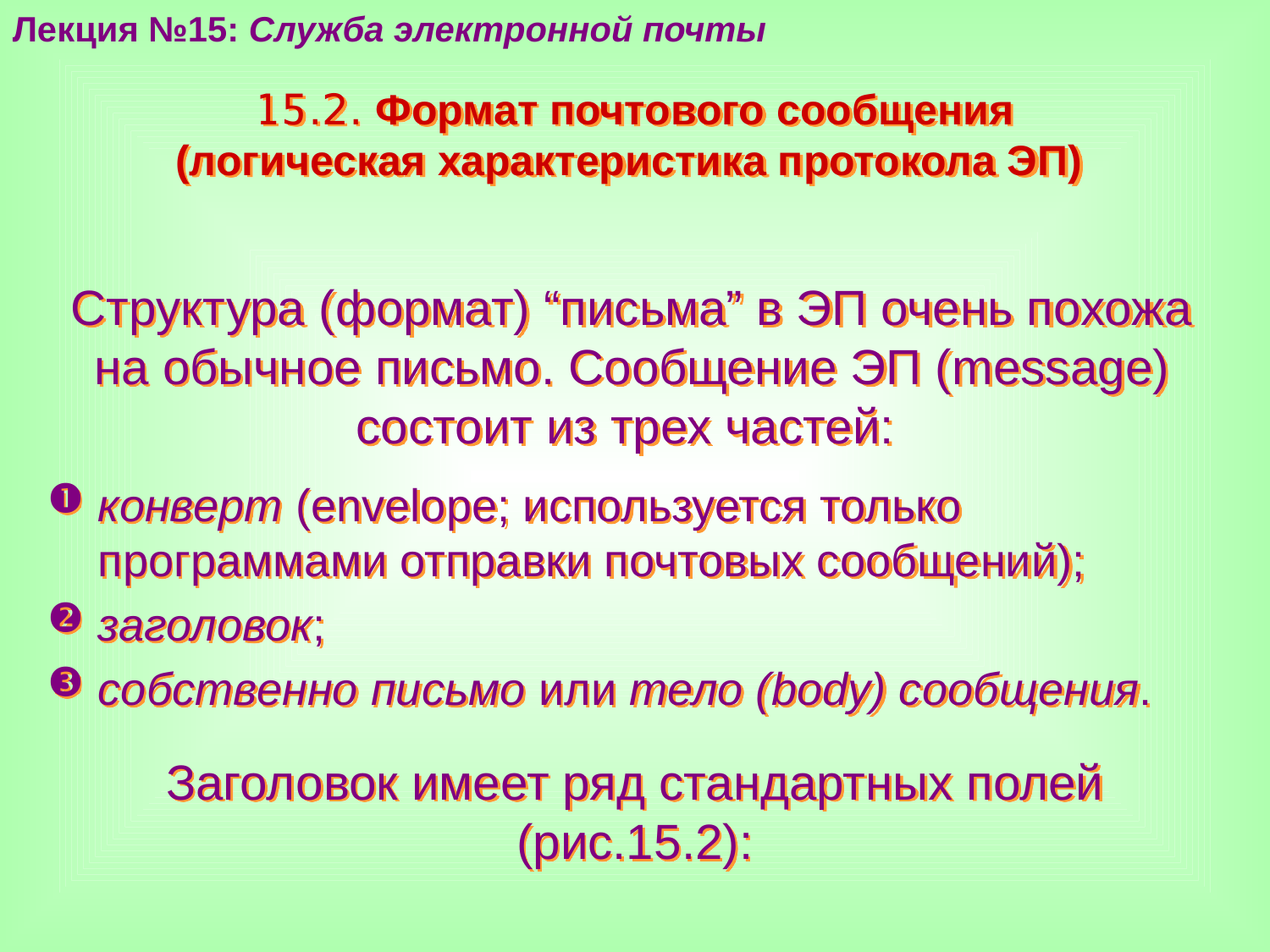

Лекция №15: Служба электронной почты
15.2. Формат почтового сообщения
(логическая характеристика протокола ЭП)
Структура (формат) “письма” в ЭП очень похожа на обычное письмо. Сообщение ЭП (message) состоит из трех частей:
конверт (envelope; используется только программами отправки почтовых сообщений);
заголовок;
собственно письмо или тело (body) сообщения.
Заголовок имеет ряд стандартных полей (рис.15.2):